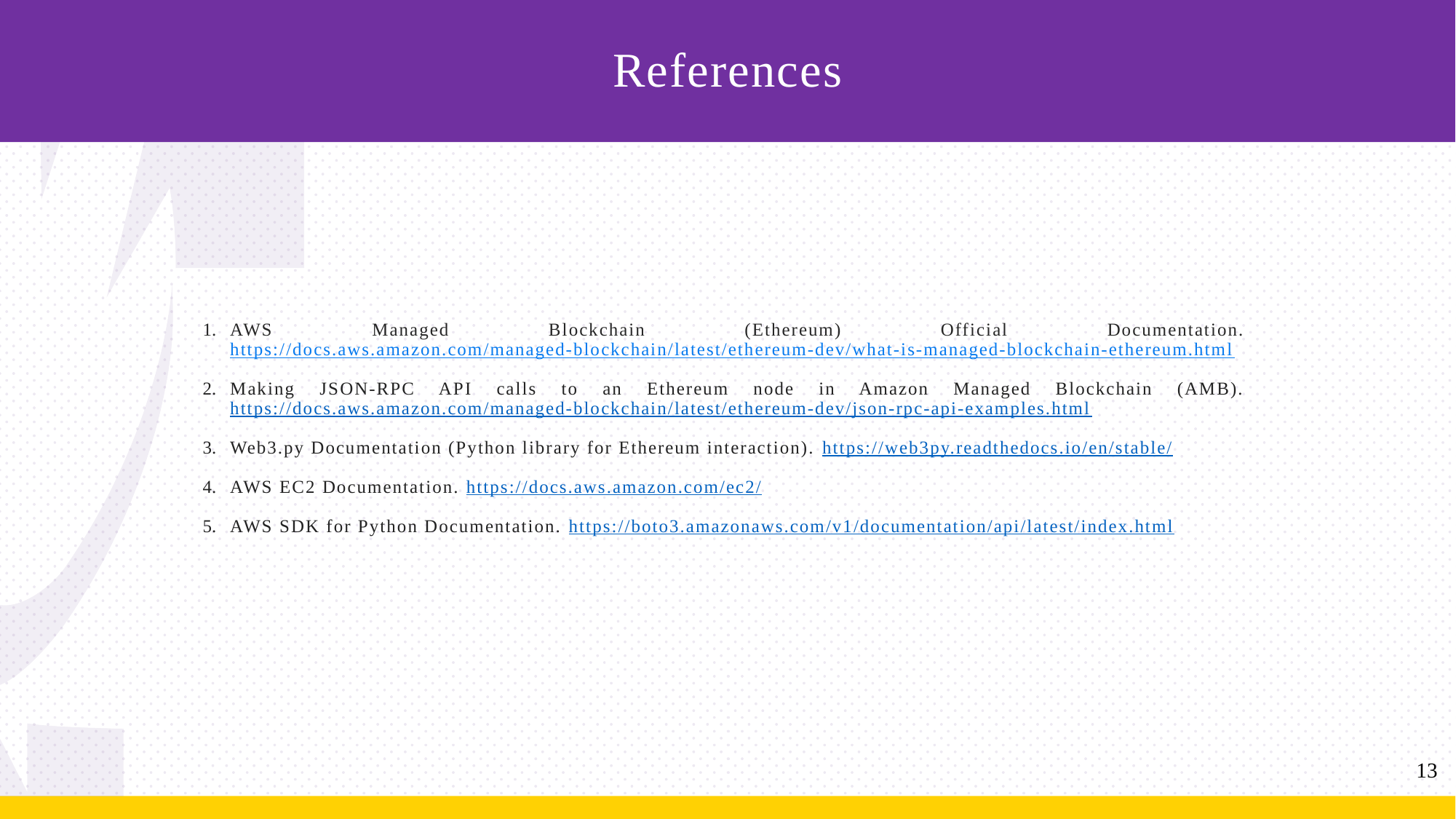

References
AWS Managed Blockchain (Ethereum) Official Documentation. https://docs.aws.amazon.com/managed-blockchain/latest/ethereum-dev/what-is-managed-blockchain-ethereum.html

Making JSON-RPC API calls to an Ethereum node in Amazon Managed Blockchain (AMB). https://docs.aws.amazon.com/managed-blockchain/latest/ethereum-dev/json-rpc-api-examples.html

Web3.py Documentation (Python library for Ethereum interaction). https://web3py.readthedocs.io/en/stable/

AWS EC2 Documentation. https://docs.aws.amazon.com/ec2/

AWS SDK for Python Documentation. https://boto3.amazonaws.com/v1/documentation/api/latest/index.html
13